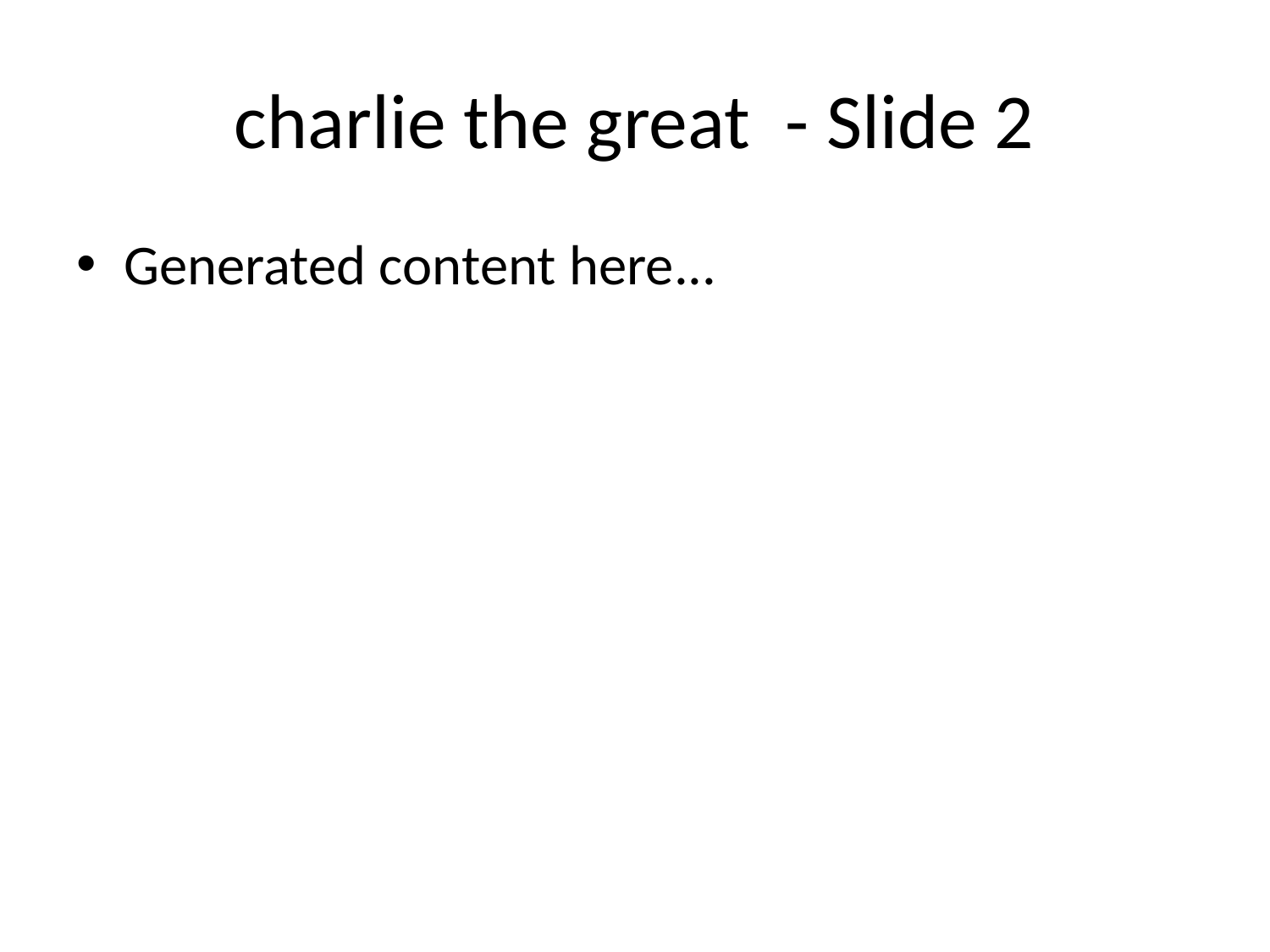

# charlie the great  - Slide 2
Generated content here...